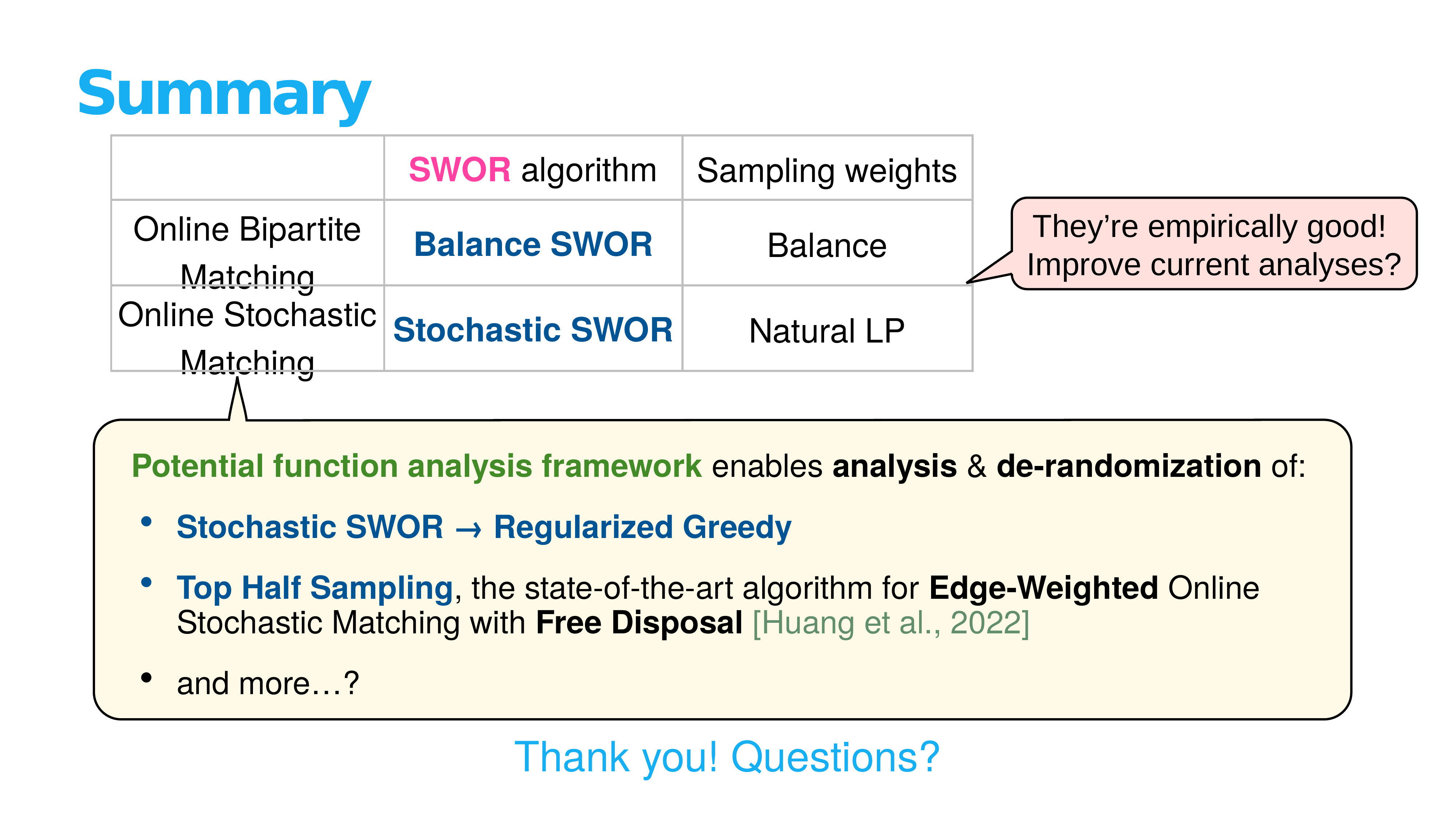

# Summary
|  | SWOR algorithm | Sampling weights |
| --- | --- | --- |
| Online Bipartite Matching | Balance SWOR | Balance |
| Online Stochastic Matching | Stochastic SWOR | Natural LP |
They’re empirically good!
Improve current analyses?

Potential function analysis framework enables analysis & de-randomization of:
Stochastic SWOR → Regularized Greedy
Top Half Sampling, the state-of-the-art algorithm for Edge-Weighted Online Stochastic Matching with Free Disposal [Huang et al., 2022]
and more…?
Thank you! Questions?